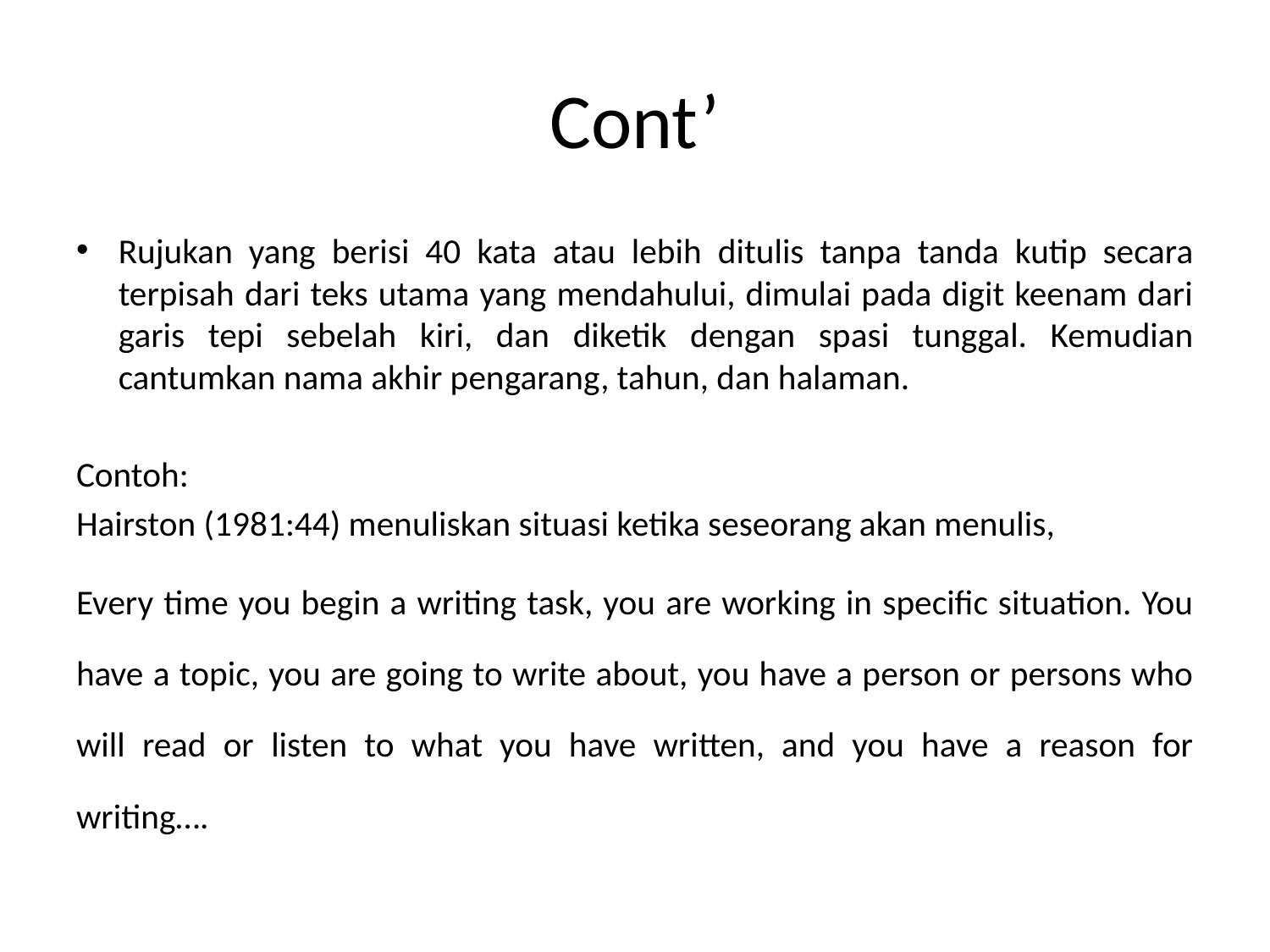

# Cont’
Rujukan yang berisi 40 kata atau lebih ditulis tanpa tanda kutip secara terpisah dari teks utama yang mendahului, dimulai pada digit keenam dari garis tepi sebelah kiri, dan diketik dengan spasi tunggal. Kemudian cantumkan nama akhir pengarang, tahun, dan halaman.

Contoh:
Hairston (1981:44) menuliskan situasi ketika seseorang akan menulis,
Every time you begin a writing task, you are working in specific situation. You have a topic, you are going to write about, you have a person or persons who will read or listen to what you have written, and you have a reason for writing….